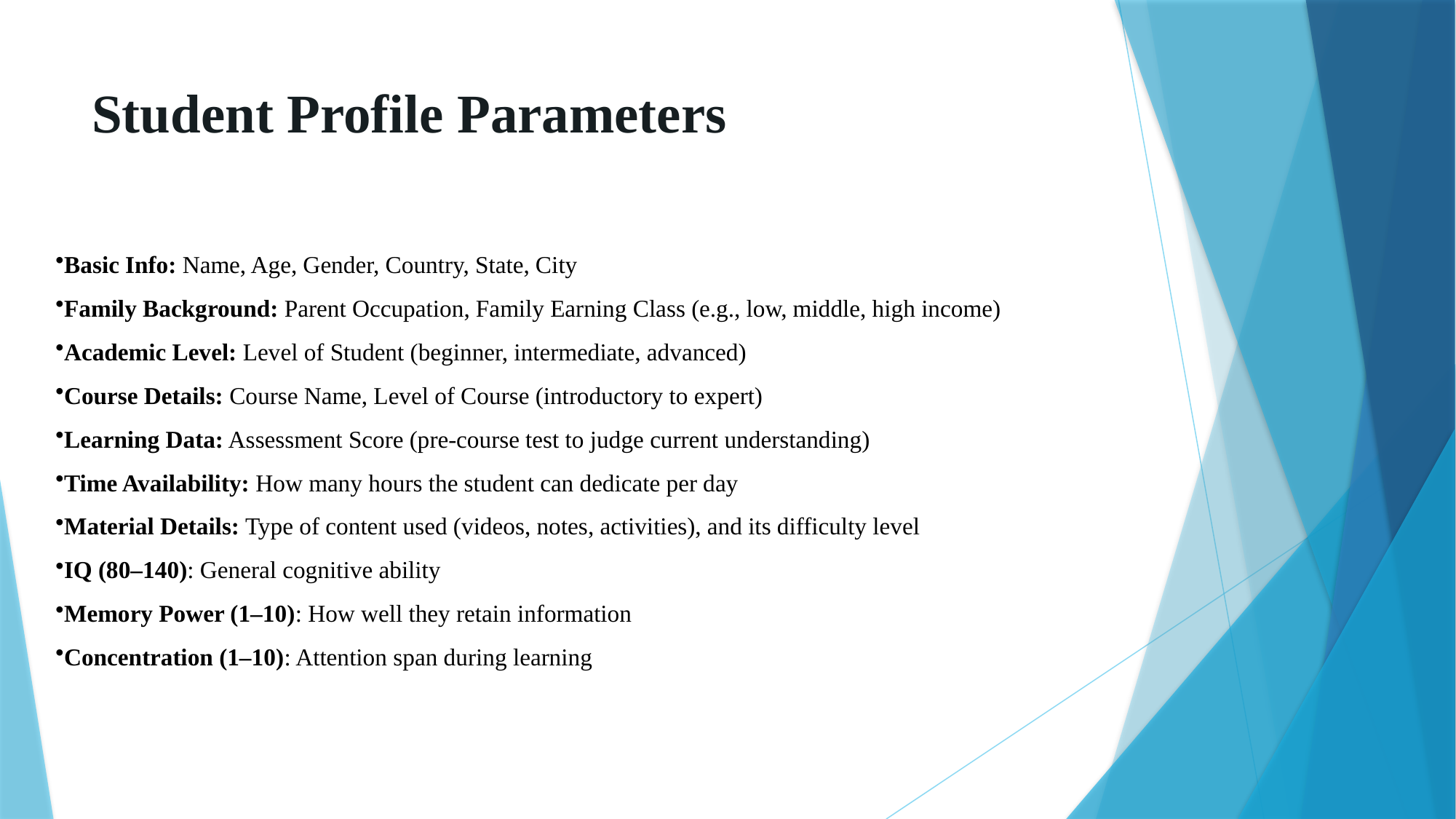

# Student Profile Parameters
Basic Info: Name, Age, Gender, Country, State, City
Family Background: Parent Occupation, Family Earning Class (e.g., low, middle, high income)
Academic Level: Level of Student (beginner, intermediate, advanced)
Course Details: Course Name, Level of Course (introductory to expert)
Learning Data: Assessment Score (pre-course test to judge current understanding)
Time Availability: How many hours the student can dedicate per day
Material Details: Type of content used (videos, notes, activities), and its difficulty level
IQ (80–140): General cognitive ability
Memory Power (1–10): How well they retain information
Concentration (1–10): Attention span during learning